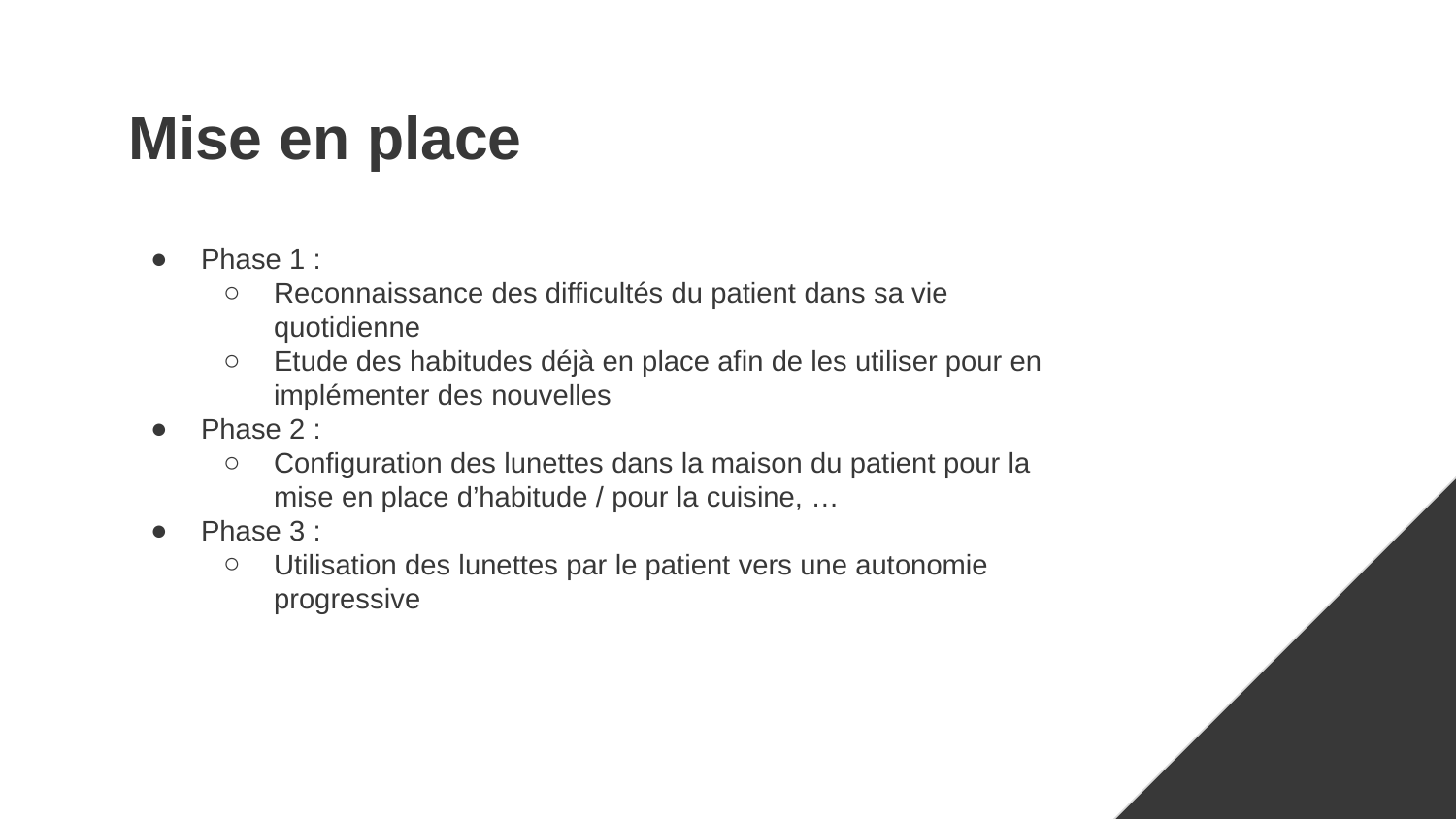

# Mise en place
Phase 1 :
Reconnaissance des difficultés du patient dans sa vie quotidienne
Etude des habitudes déjà en place afin de les utiliser pour en implémenter des nouvelles
Phase 2 :
Configuration des lunettes dans la maison du patient pour la mise en place d’habitude / pour la cuisine, …
Phase 3 :
Utilisation des lunettes par le patient vers une autonomie progressive